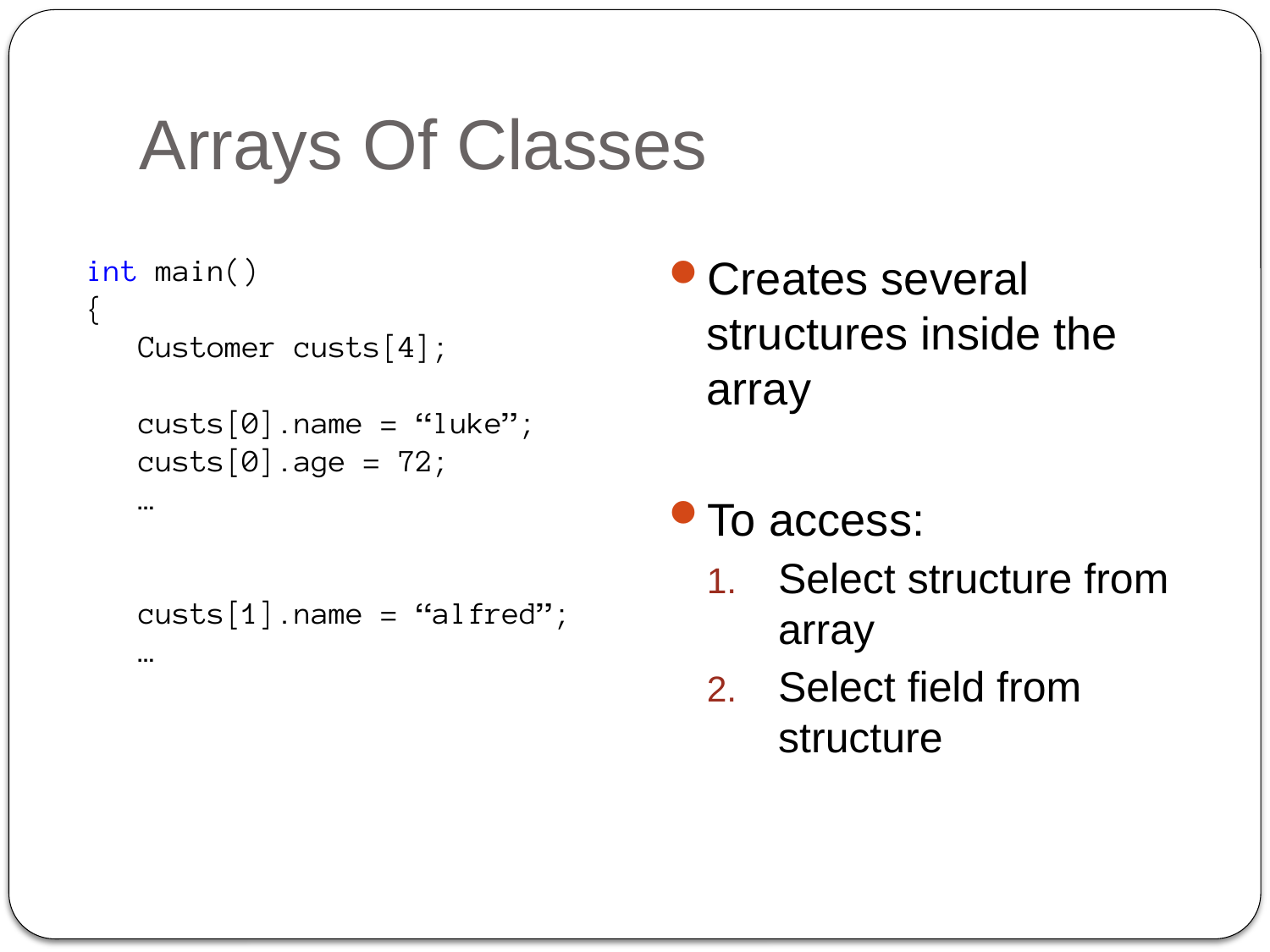

# Arrays Of Classes
int main()
{
   Customer custs[4];

   custs[0].name = “luke”;
   custs[0].age = 72;
   …

   custs[1].name = “alfred”;
   …
Creates several structures inside the array

To access:
Select structure from array
Select field from structure